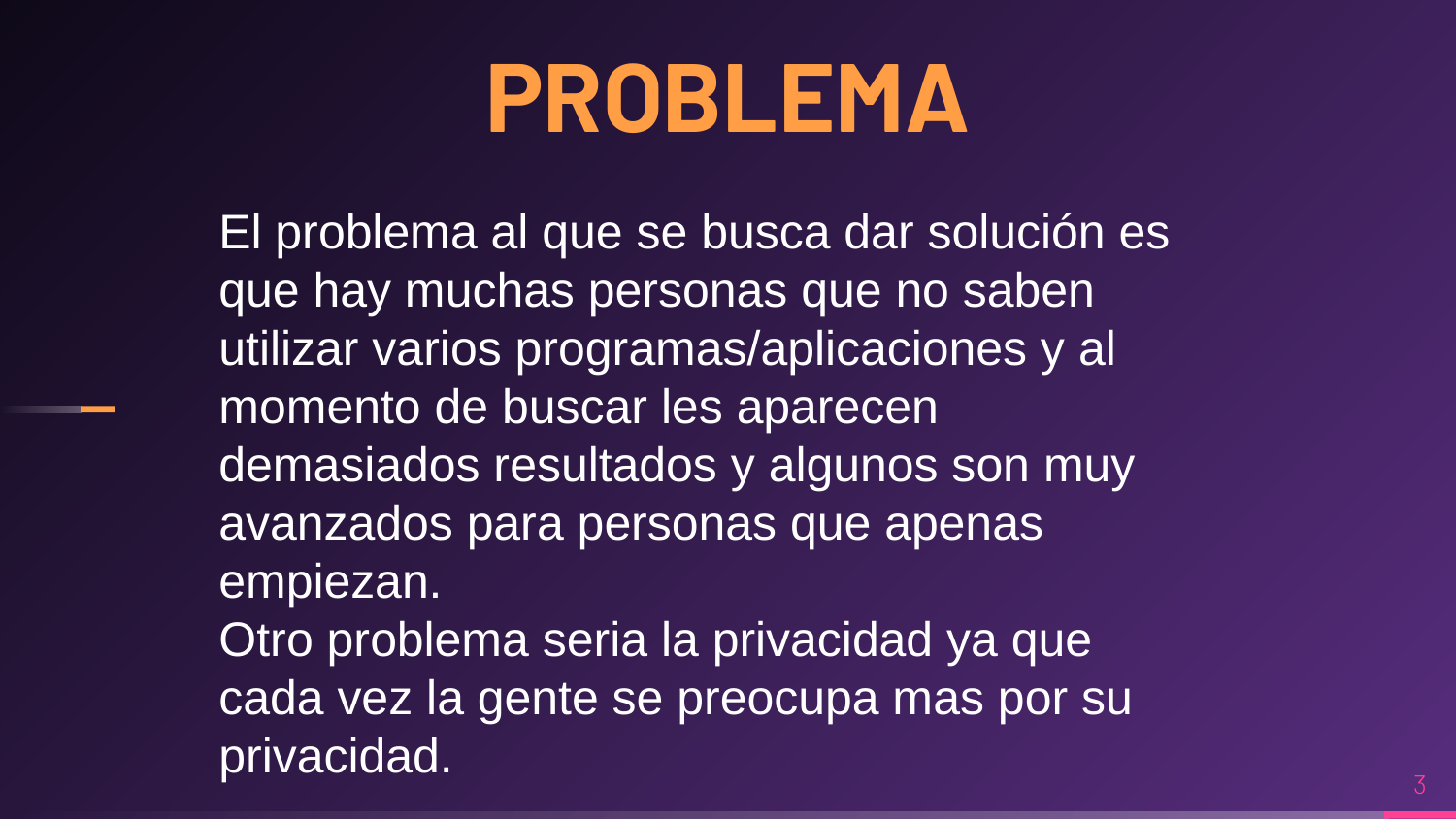

PROBLEMA
El problema al que se busca dar solución es que hay muchas personas que no saben utilizar varios programas/aplicaciones y al momento de buscar les aparecen demasiados resultados y algunos son muy avanzados para personas que apenas empiezan.
Otro problema seria la privacidad ya que cada vez la gente se preocupa mas por su privacidad.
3